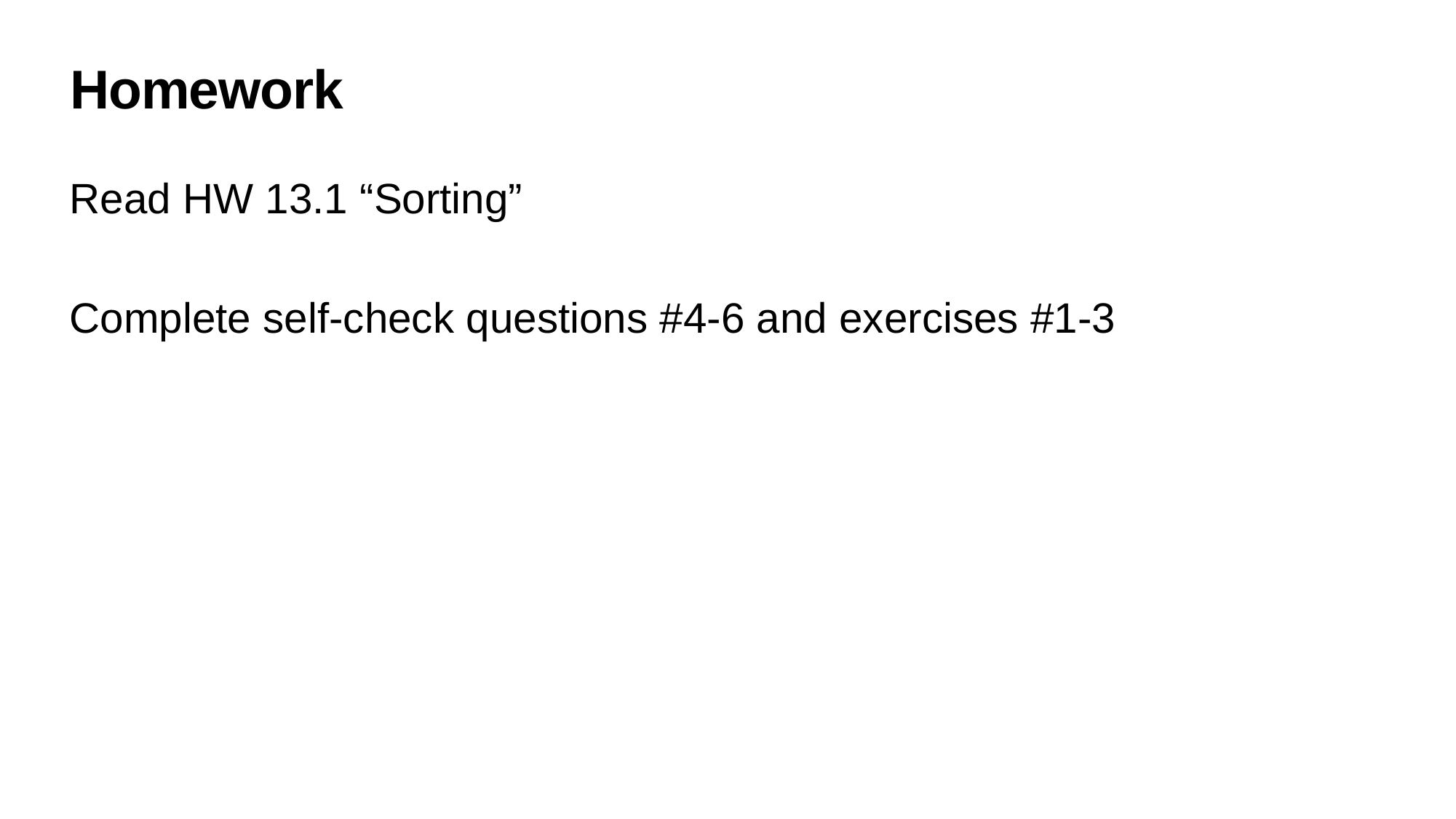

# Homework
Read HW 13.1 “Sorting”

Complete self-check questions #4-6 and exercises #1-3